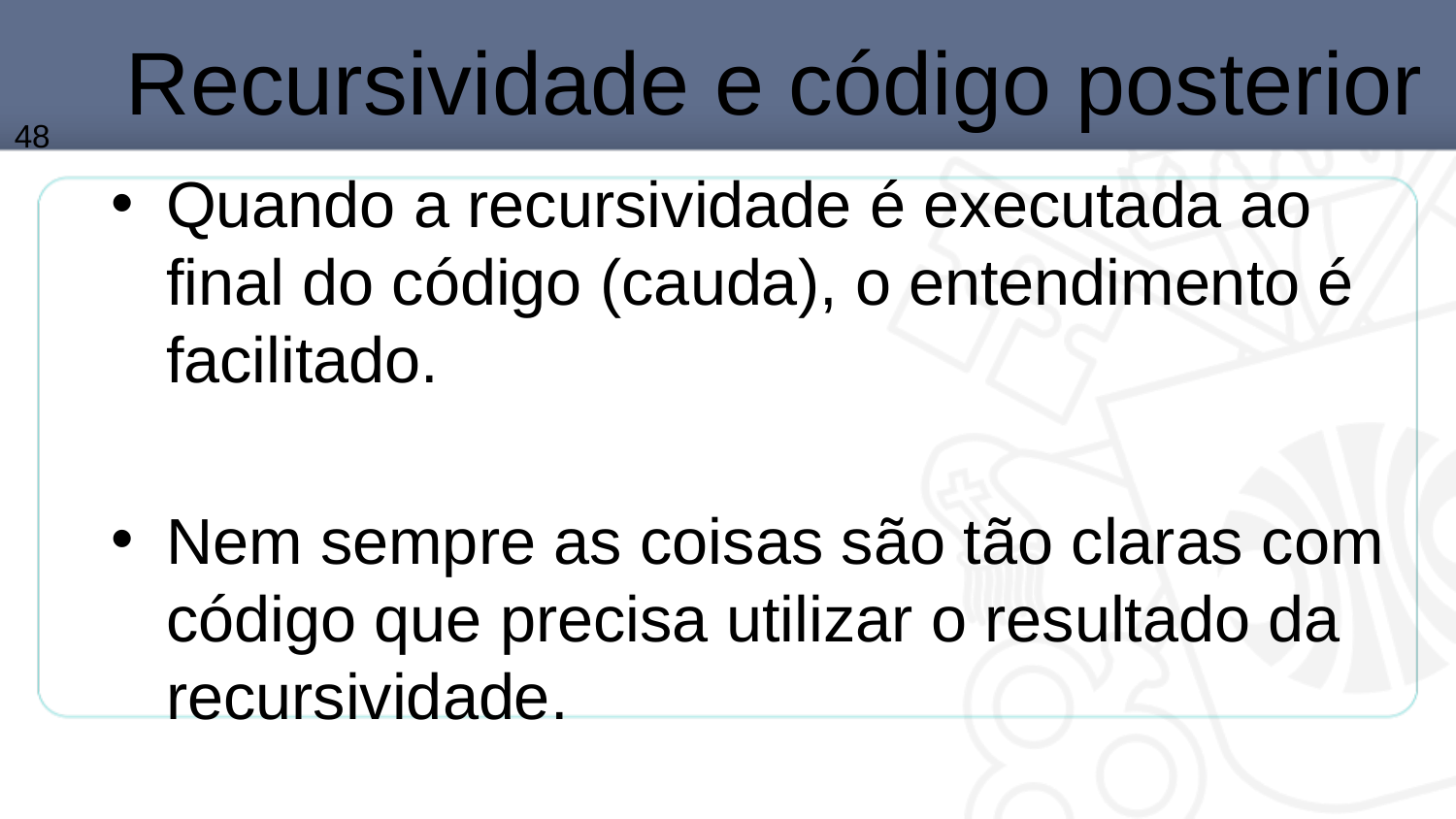

# Recursividade e código posterior
48
Quando a recursividade é executada ao final do código (cauda), o entendimento é facilitado.

Nem sempre as coisas são tão claras com código que precisa utilizar o resultado da recursividade.